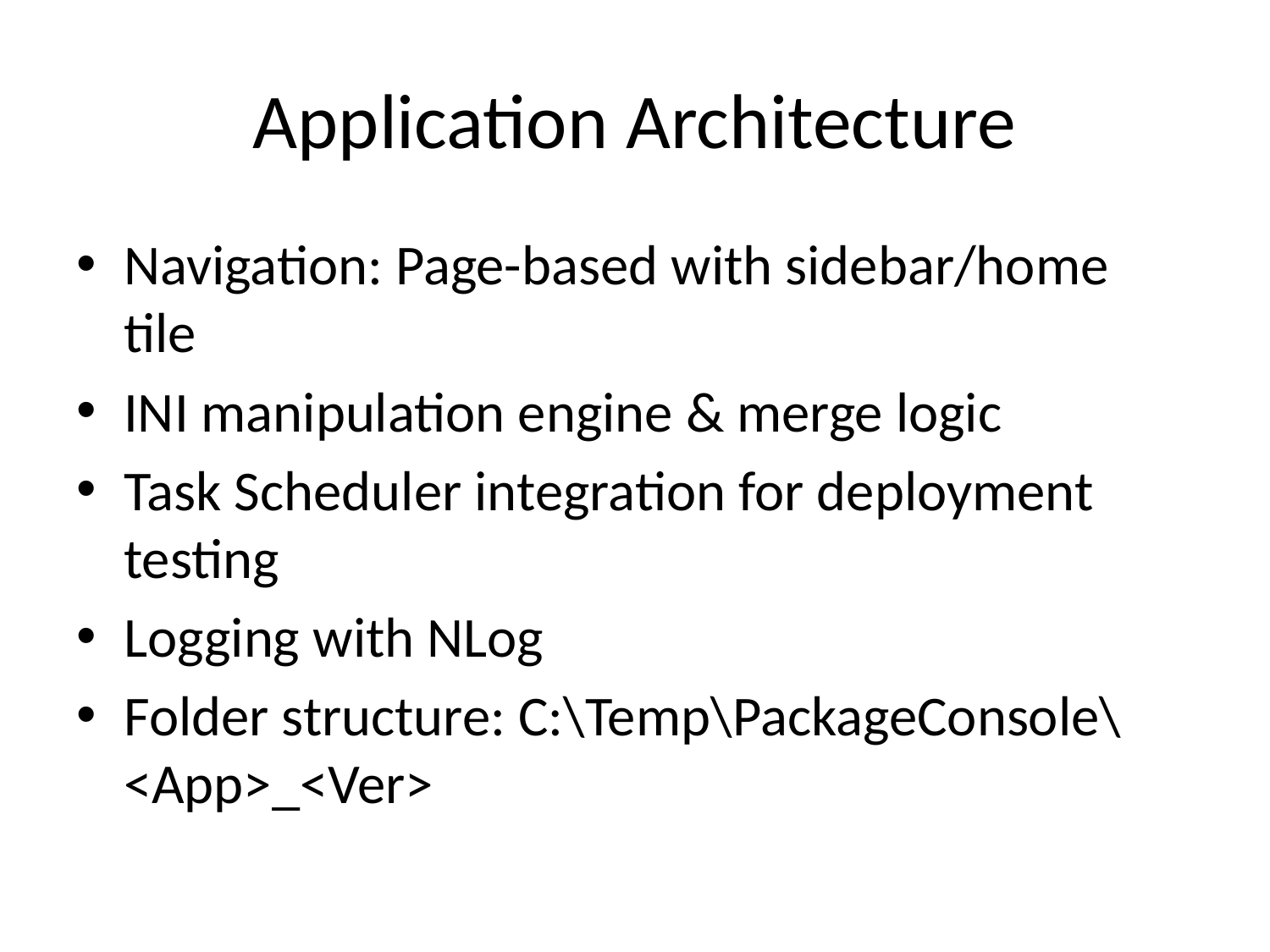

# Application Architecture
Navigation: Page-based with sidebar/home tile
INI manipulation engine & merge logic
Task Scheduler integration for deployment testing
Logging with NLog
Folder structure: C:\Temp\PackageConsole\<App>_<Ver>